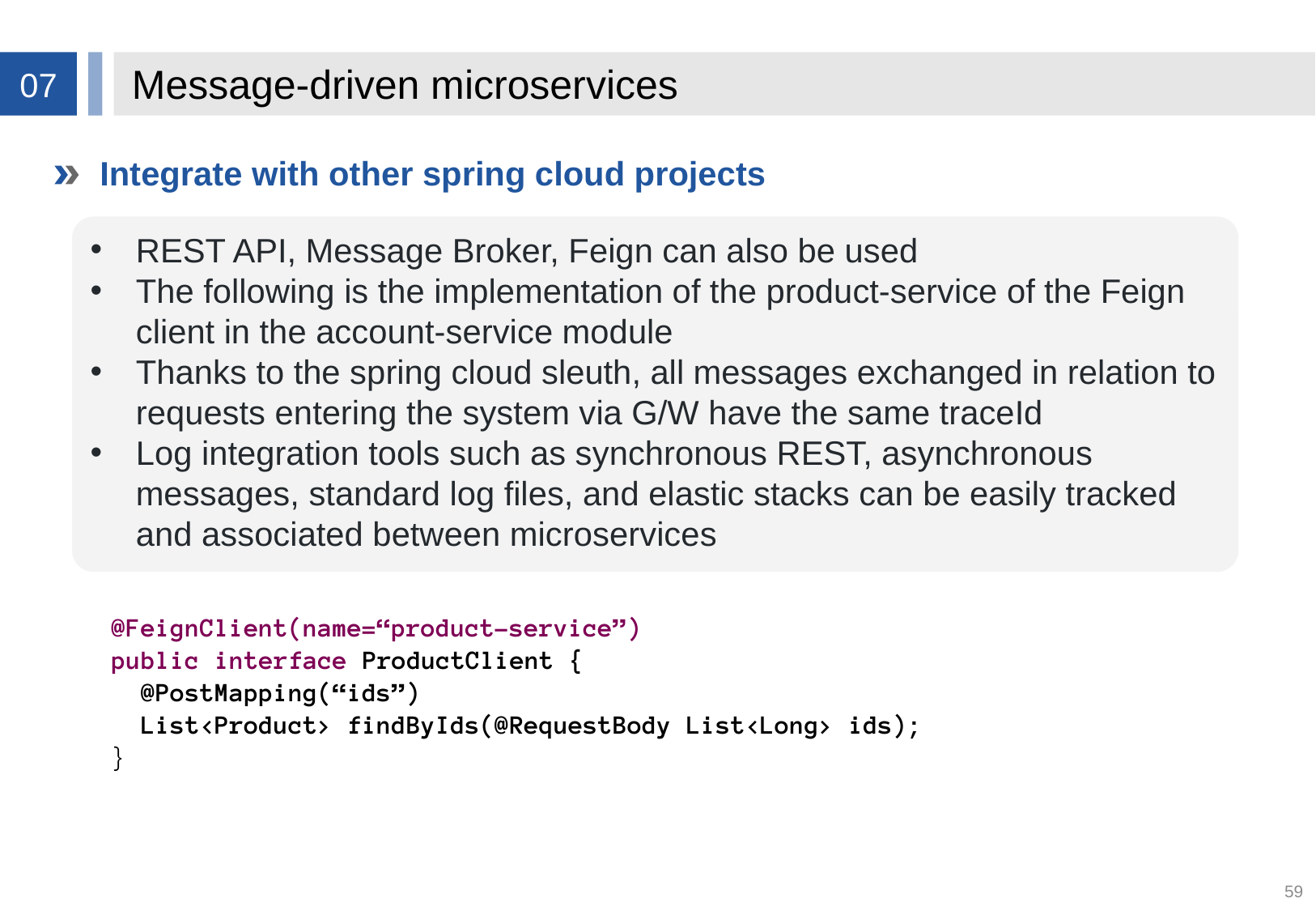

# Message-driven microservices
07
Integrate with other spring cloud projects

REST API, Message Broker, Feign can also be used
The following is the implementation of the product-service of the Feign client in the account-service module
Thanks to the spring cloud sleuth, all messages exchanged in relation to requests entering the system via G/W have the same traceId
Log integration tools such as synchronous REST, asynchronous messages, standard log files, and elastic stacks can be easily tracked and associated between microservices
@FeignClient(name=“product-service”)
public interface ProductClient {
  @PostMapping(“ids”)
  List<Product> findByIds(@RequestBody List<Long> ids);
}
59